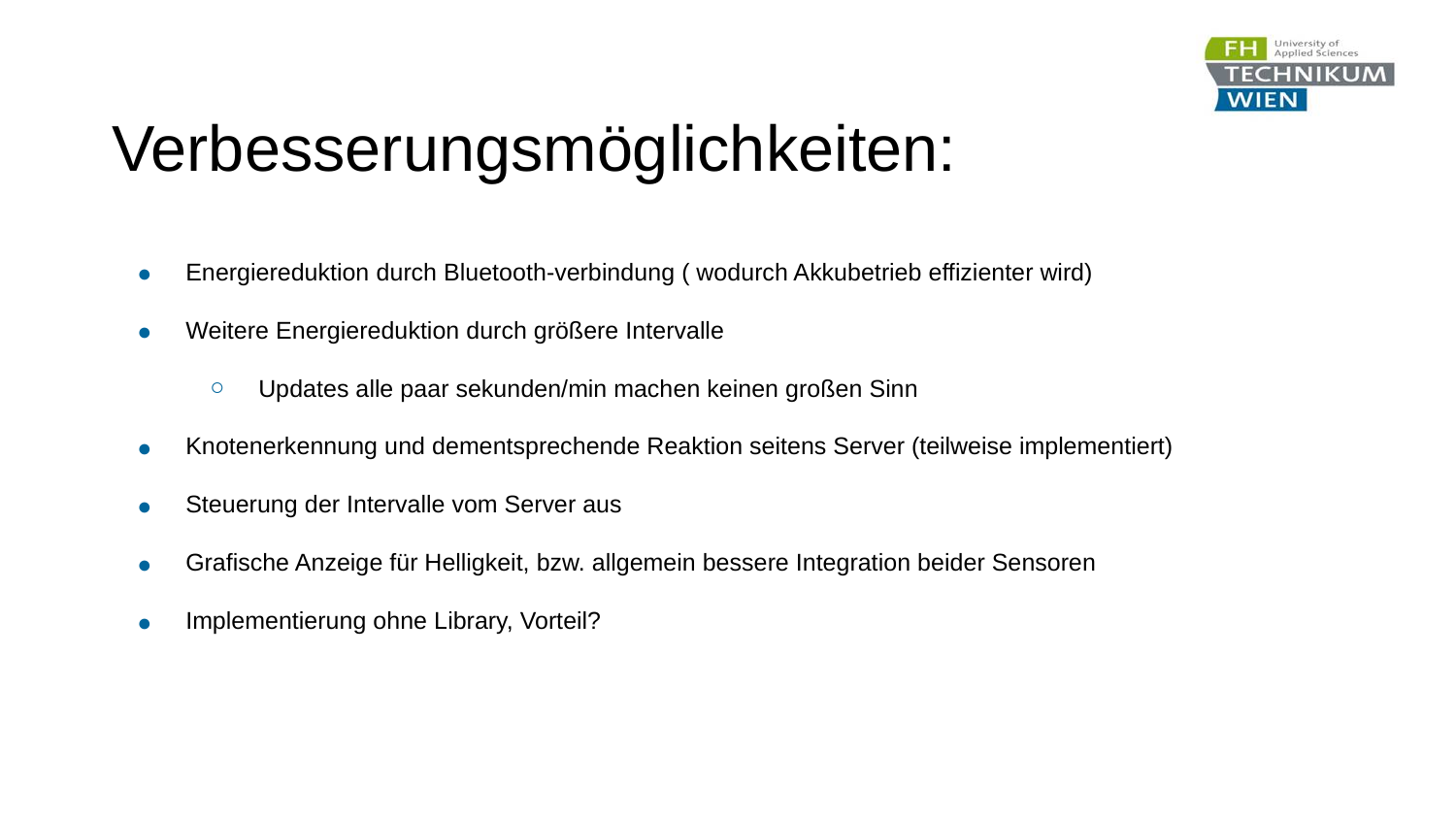

# Verbesserungsmöglichkeiten:
Energiereduktion durch Bluetooth-verbindung ( wodurch Akkubetrieb effizienter wird)
Weitere Energiereduktion durch größere Intervalle
Updates alle paar sekunden/min machen keinen großen Sinn
Knotenerkennung und dementsprechende Reaktion seitens Server (teilweise implementiert)
Steuerung der Intervalle vom Server aus
Grafische Anzeige für Helligkeit, bzw. allgemein bessere Integration beider Sensoren
Implementierung ohne Library, Vorteil?